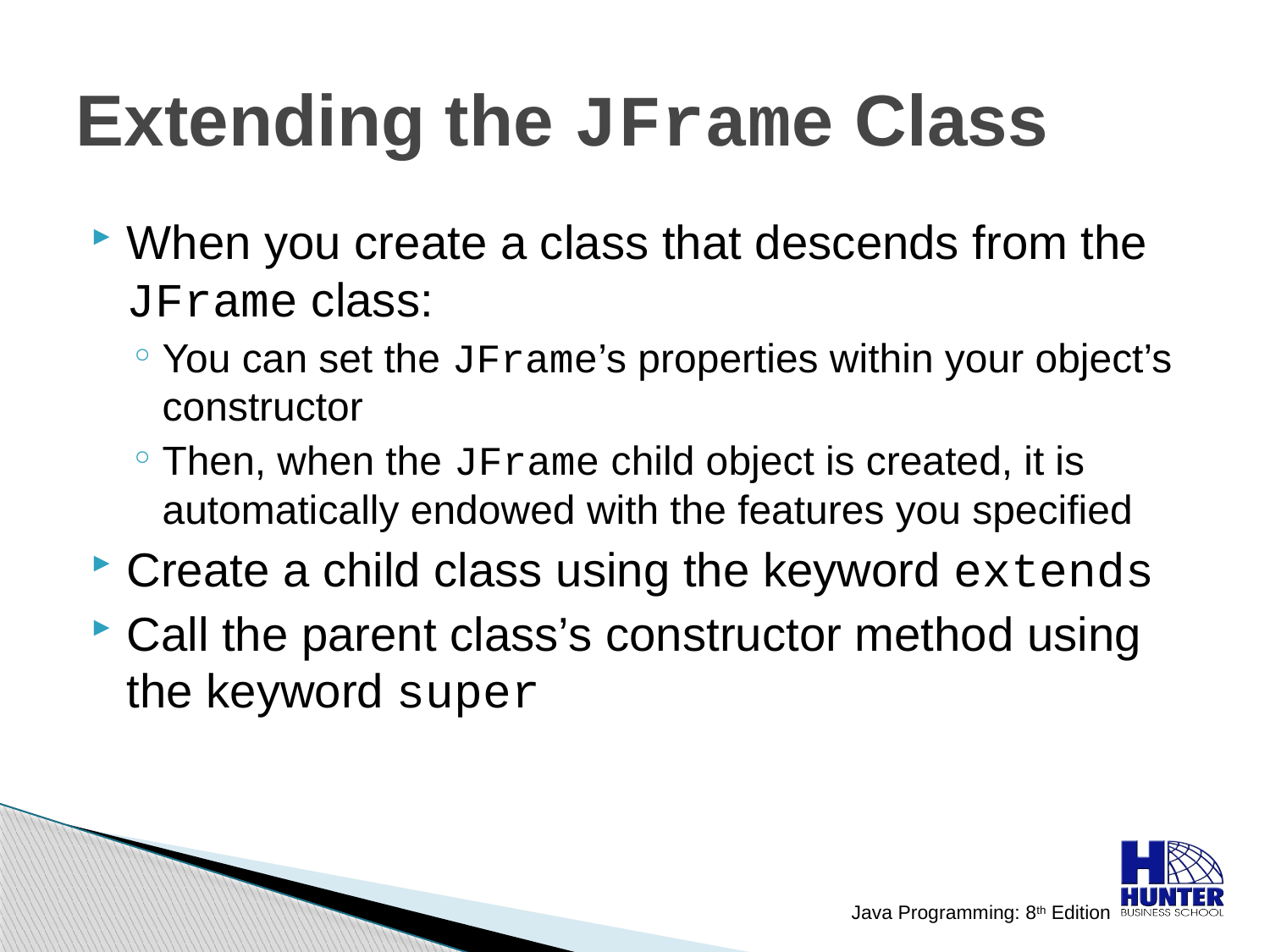

# Extending the JFrame Class
When you create a class that descends from the JFrame class:
You can set the JFrame’s properties within your object’s constructor
Then, when the JFrame child object is created, it is automatically endowed with the features you specified
Create a child class using the keyword extends
Call the parent class’s constructor method using the keyword super